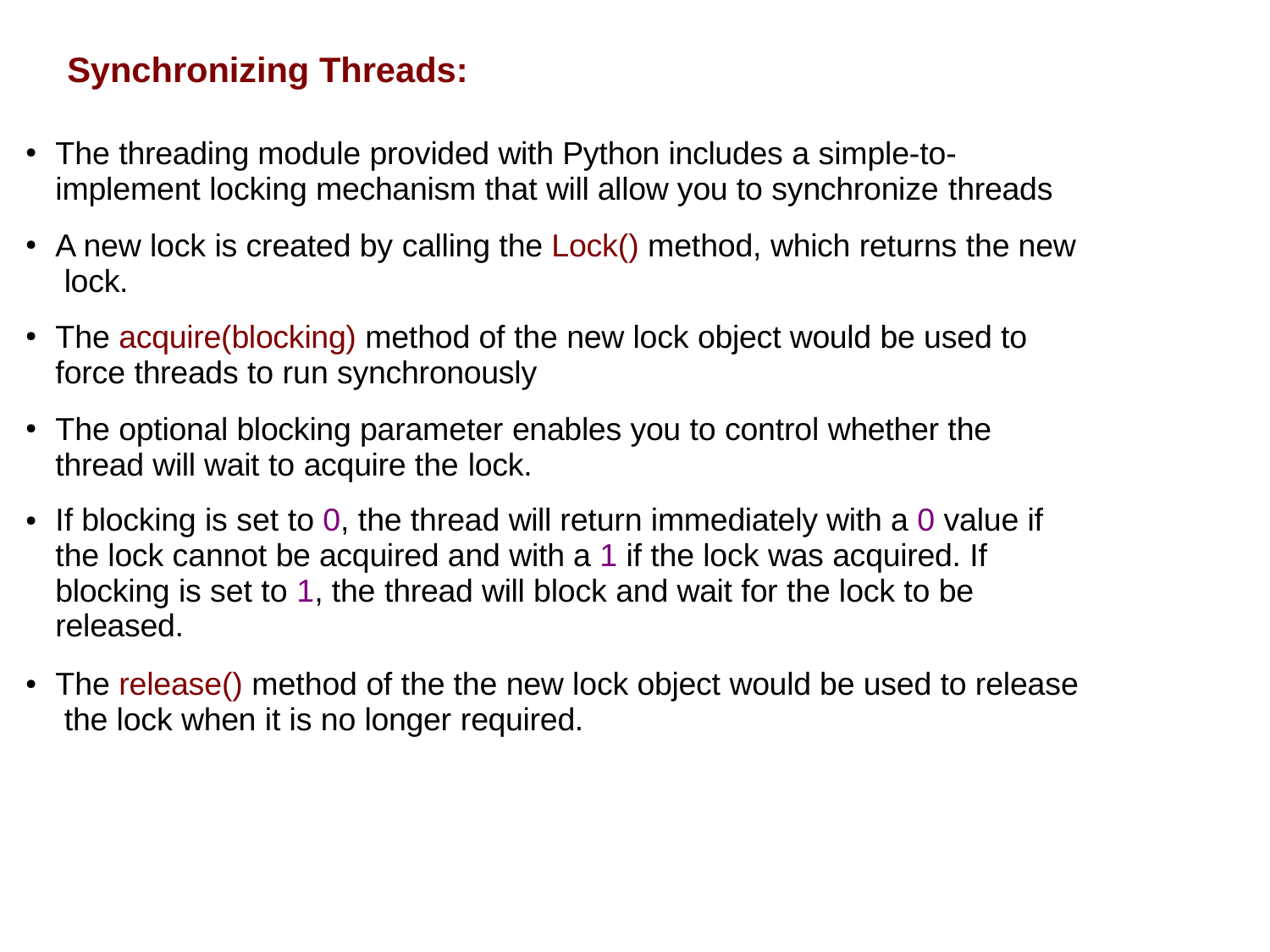

# Synchronizing Threads:
The threading module provided with Python includes a simple-to-  implement locking mechanism that will allow you to synchronize threads
●
A new lock is created by calling the Lock() method, which returns the new  lock.
The acquire(blocking) method of the new lock object would be used to  force threads to run synchronously
The optional blocking parameter enables you to control whether the  thread will wait to acquire the lock.
If blocking is set to 0, the thread will return immediately with a 0 value if  the lock cannot be acquired and with a 1 if the lock was acquired. If  blocking is set to 1, the thread will block and wait for the lock to be  released.
The release() method of the the new lock object would be used to release  the lock when it is no longer required.
●
●
●
●
●